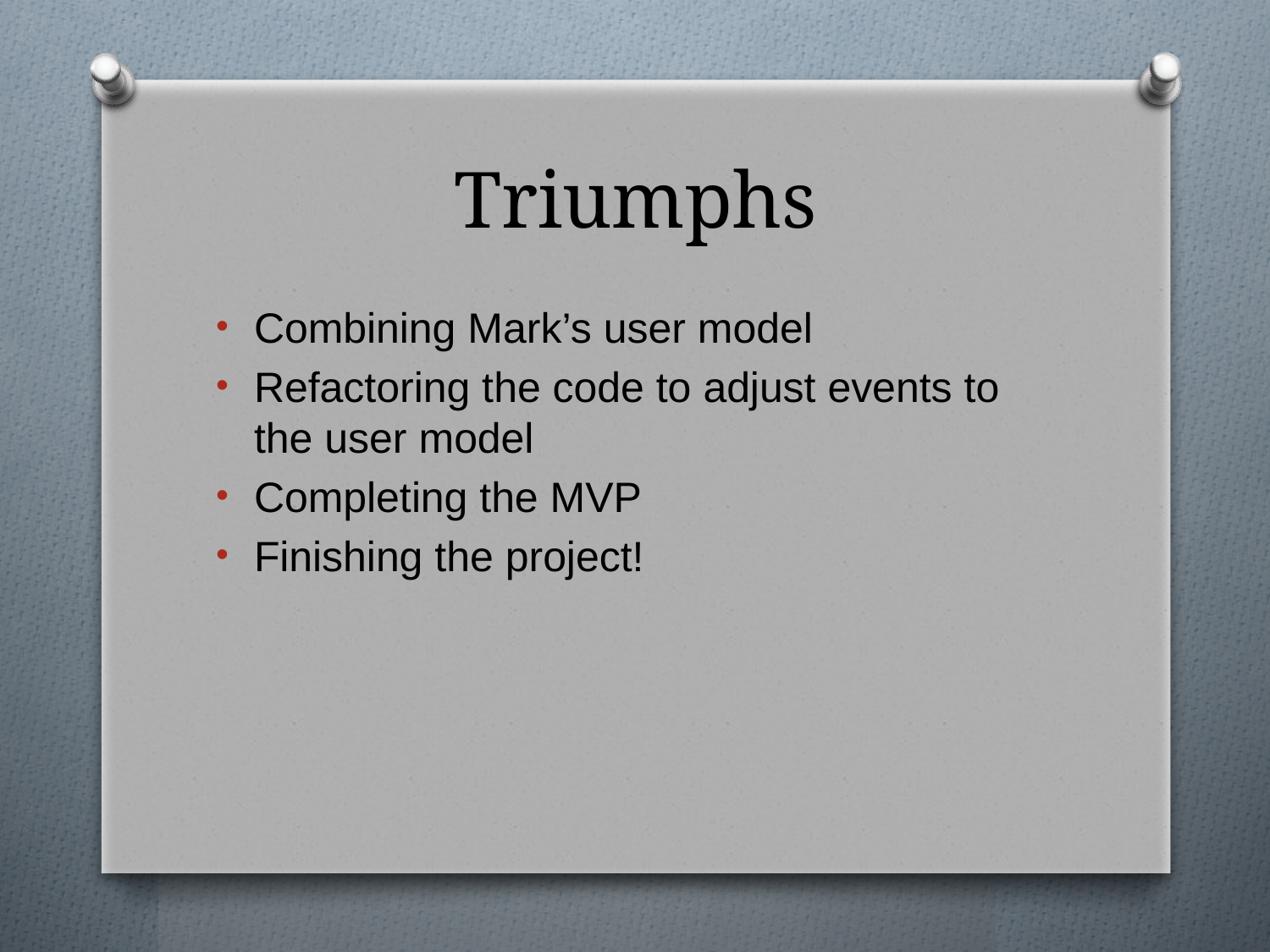

# Triumphs
Combining Mark’s user model
Refactoring the code to adjust events to the user model
Completing the MVP
Finishing the project!